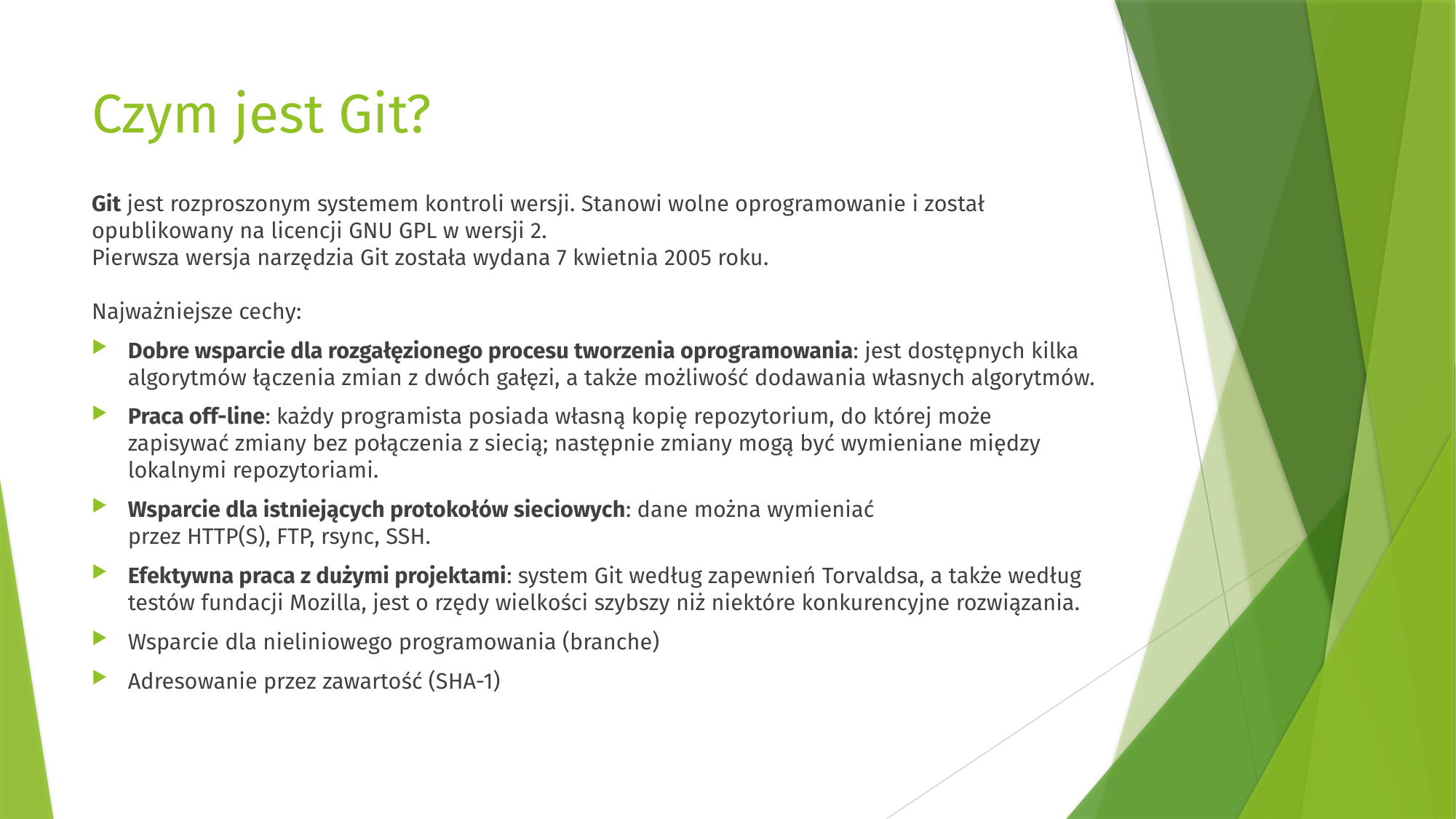

# Czym jest Git?
Git jest rozproszonym systemem kontroli wersji. Stanowi wolne oprogramowanie i został opublikowany na licencji GNU GPL w wersji 2.
Pierwsza wersja narzędzia Git została wydana 7 kwietnia 2005 roku.
Najważniejsze cechy:
Dobre wsparcie dla rozgałęzionego procesu tworzenia oprogramowania: jest dostępnych kilka algorytmów łączenia zmian z dwóch gałęzi, a także możliwość dodawania własnych algorytmów.
Praca off-line: każdy programista posiada własną kopię repozytorium, do której może zapisywać zmiany bez połączenia z siecią; następnie zmiany mogą być wymieniane między lokalnymi repozytoriami.
Wsparcie dla istniejących protokołów sieciowych: dane można wymieniać przez HTTP(S), FTP, rsync, SSH.
Efektywna praca z dużymi projektami: system Git według zapewnień Torvaldsa, a także według testów fundacji Mozilla, jest o rzędy wielkości szybszy niż niektóre konkurencyjne rozwiązania.
Wsparcie dla nieliniowego programowania (branche)
Adresowanie przez zawartość (SHA-1)